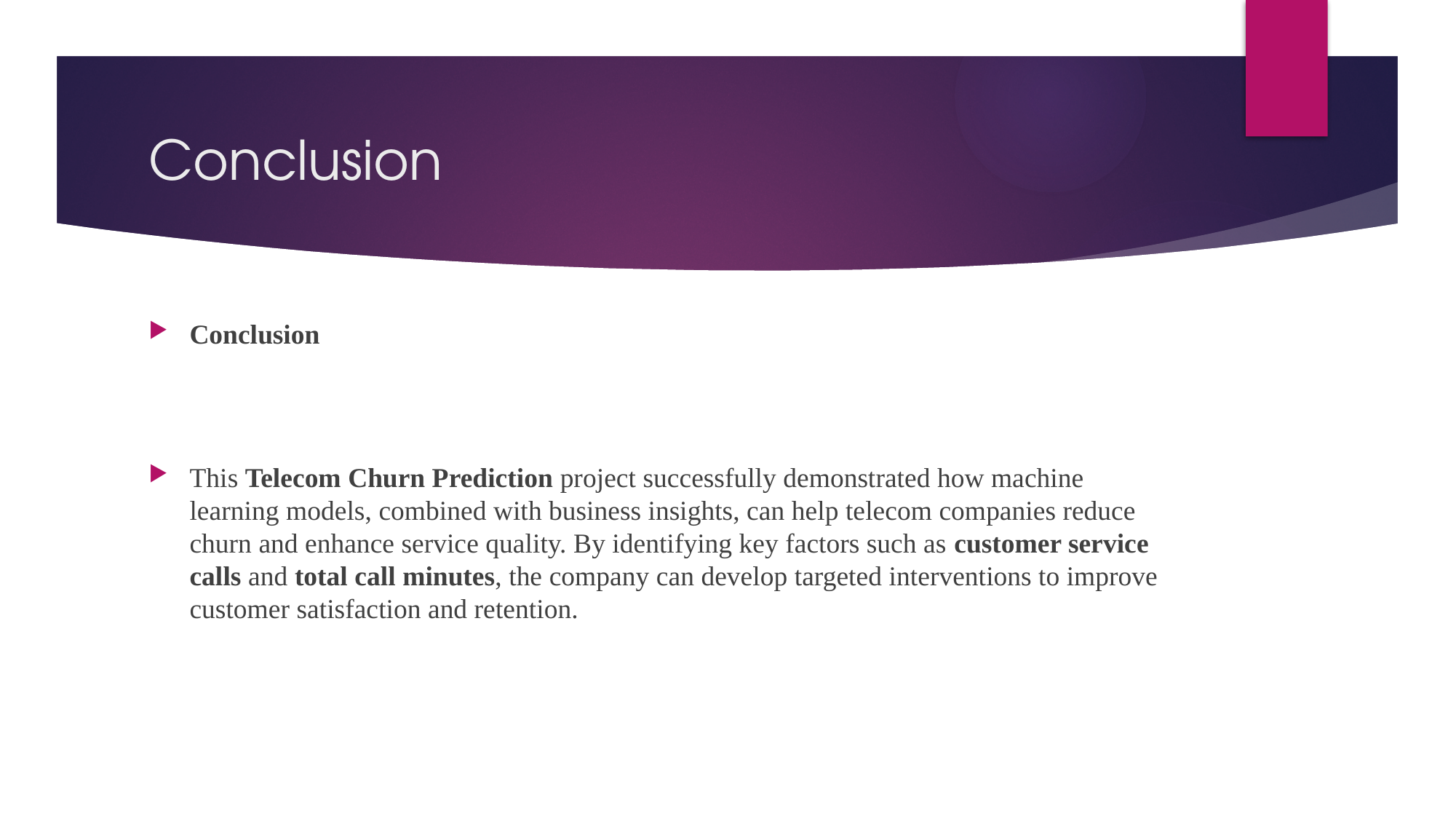

# Conclusion
Conclusion

This Telecom Churn Prediction project successfully demonstrated how machine learning models, combined with business insights, can help telecom companies reduce churn and enhance service quality. By identifying key factors such as customer service calls and total call minutes, the company can develop targeted interventions to improve customer satisfaction and retention.